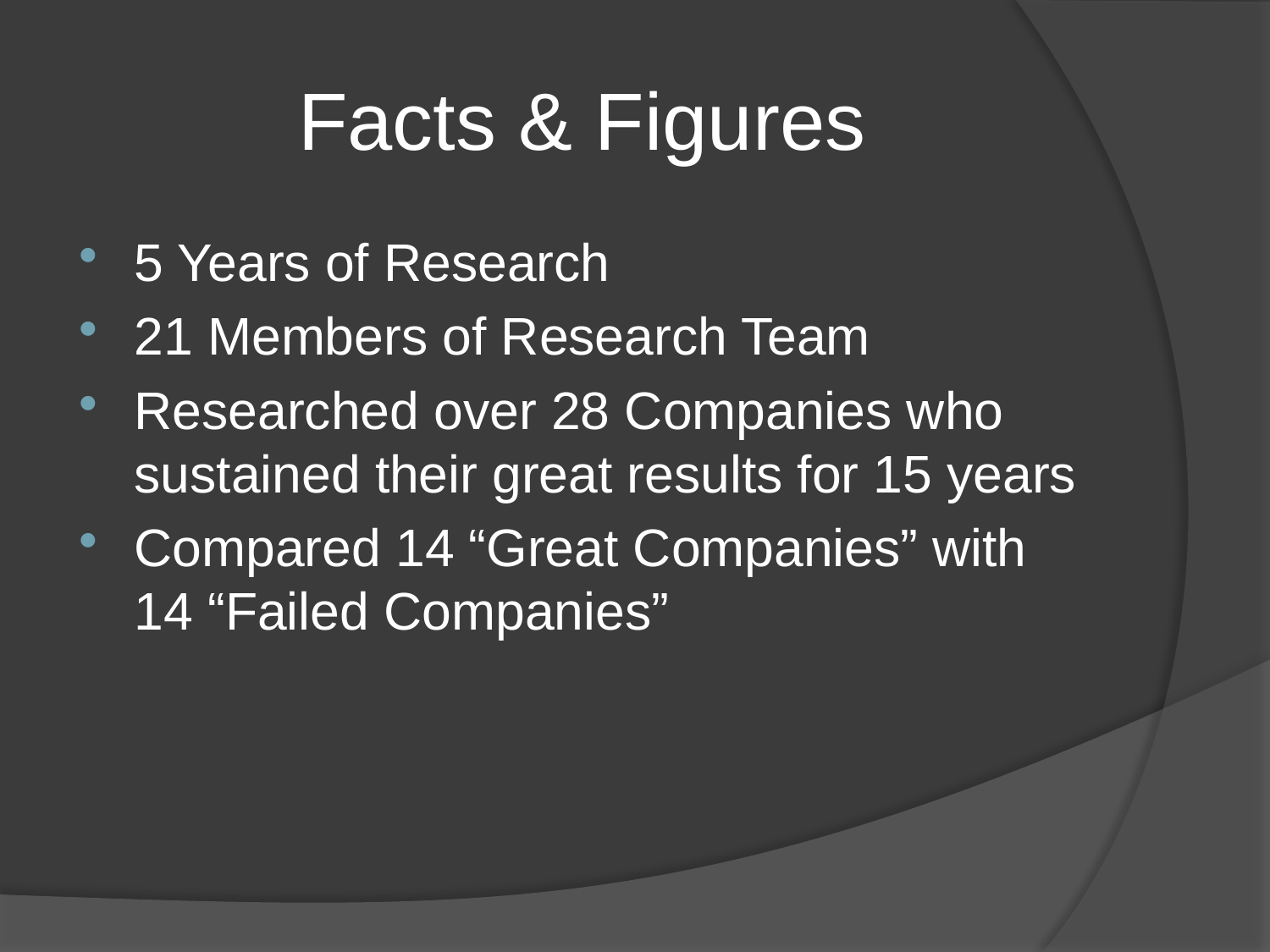

# Facts & Figures
5 Years of Research
21 Members of Research Team
Researched over 28 Companies who sustained their great results for 15 years
Compared 14 “Great Companies” with 14 “Failed Companies”